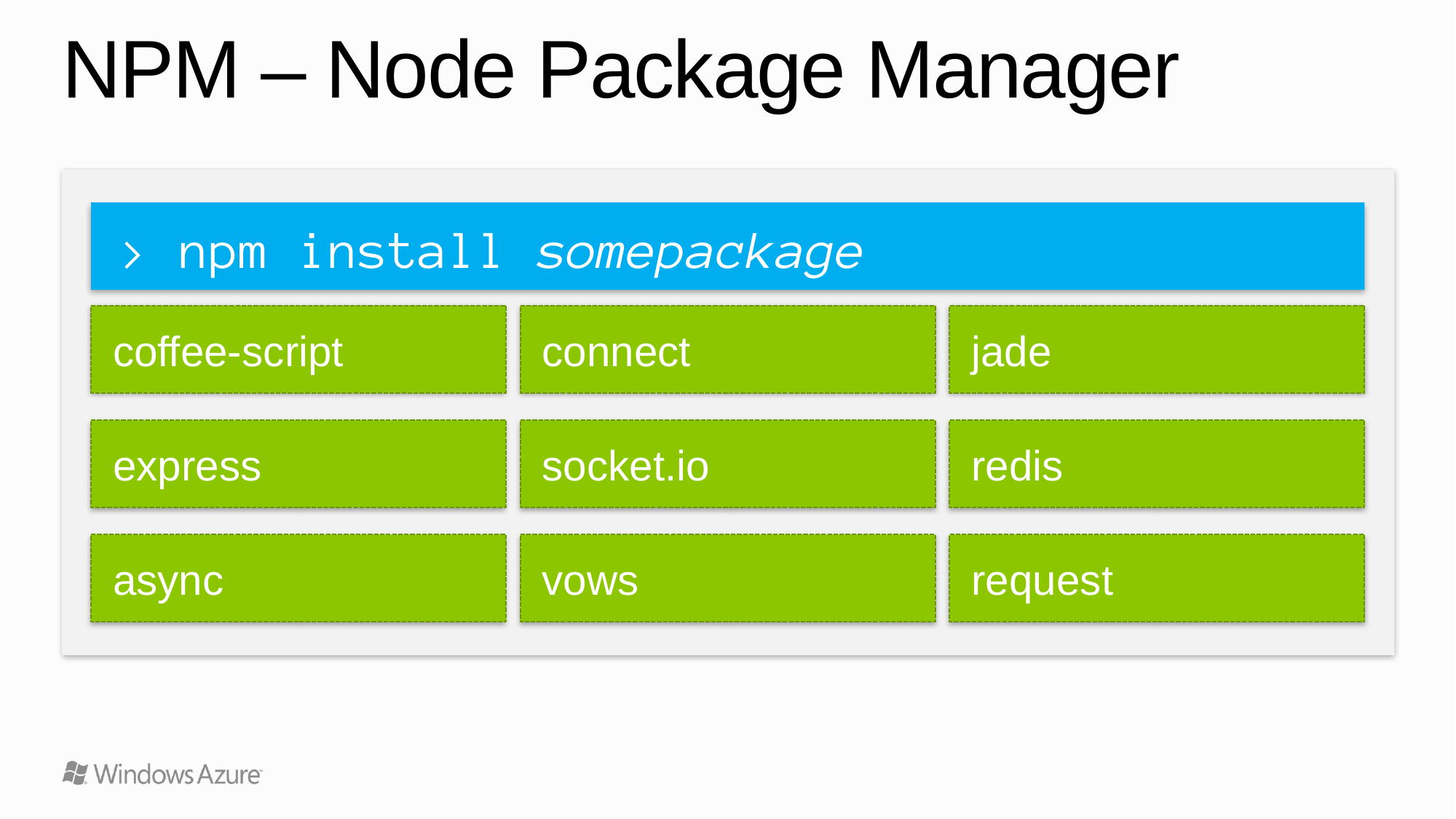

# NPM – Node Package Manager

 > npm install somepackage
coffee-script
connect
jade
express
socket.io
redis
async
vows
request